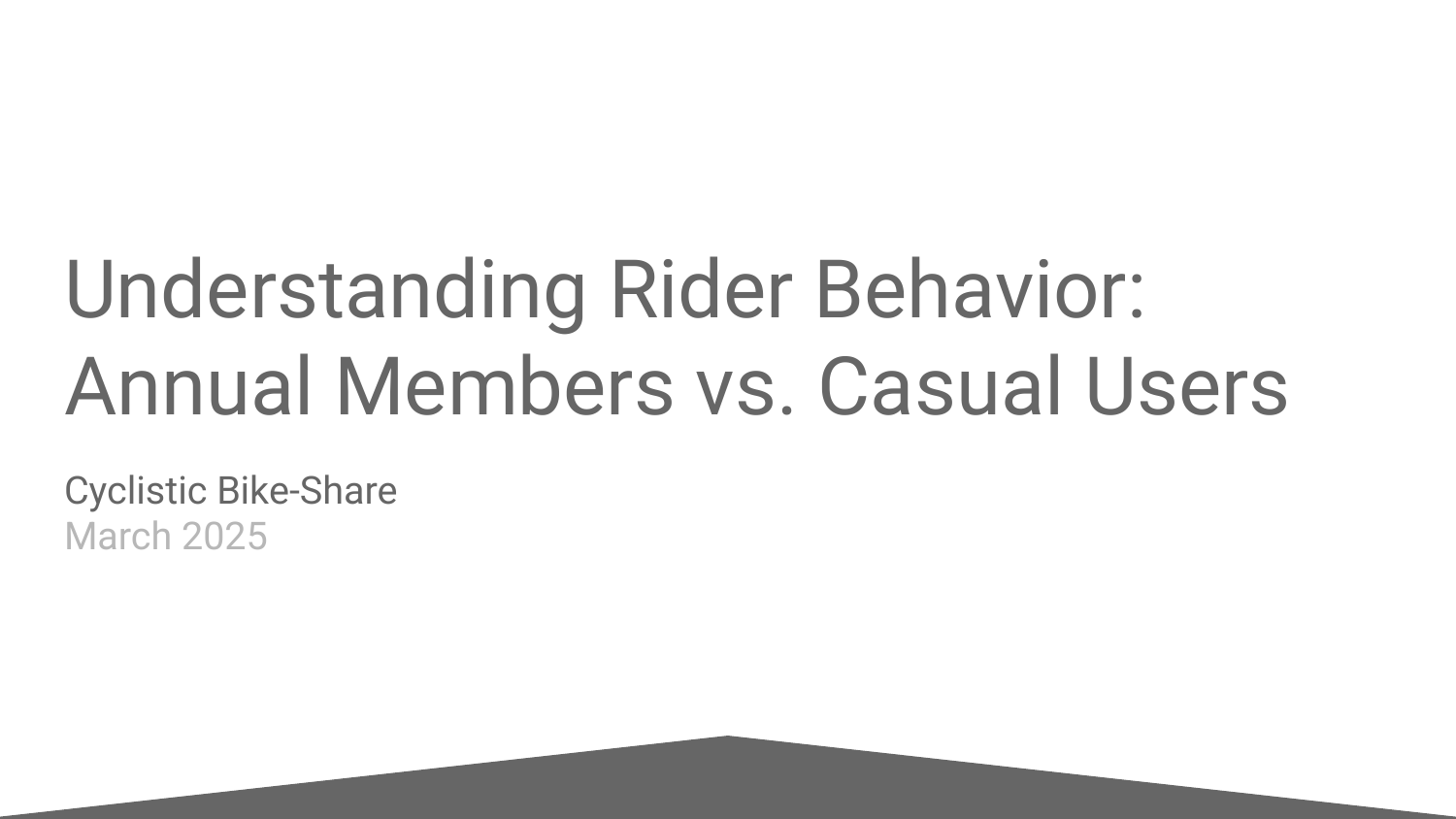

# Understanding Rider Behavior: Annual Members vs. Casual Users
Cyclistic Bike-Share
March 2025